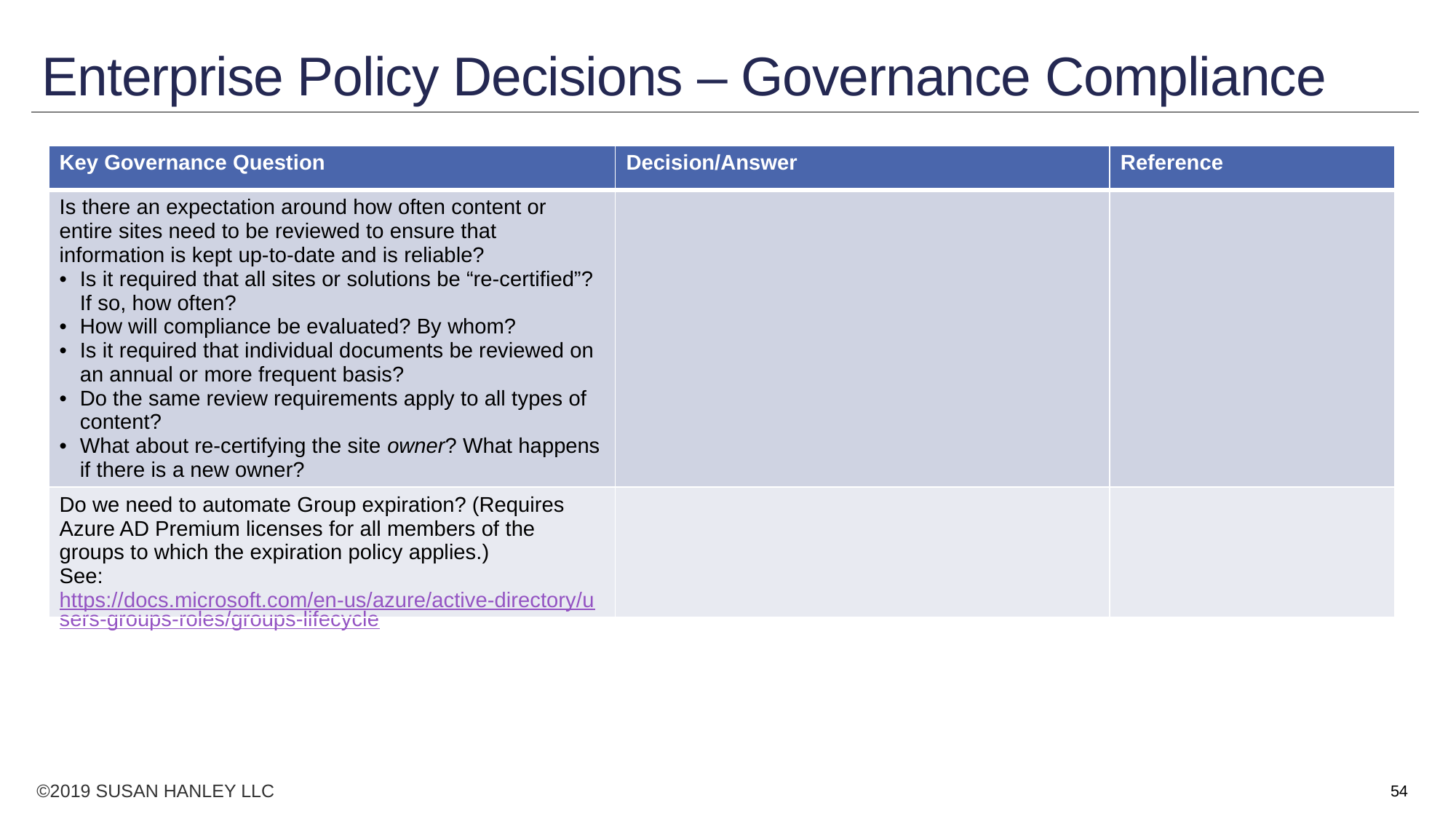

# Enterprise Policy Decisions – Governance Compliance
| Key Governance Question | Decision/Answer | Reference |
| --- | --- | --- |
| Is there an expectation around how often content or entire sites need to be reviewed to ensure that information is kept up-to-date and is reliable? Is it required that all sites or solutions be “re-certified”? If so, how often? How will compliance be evaluated? By whom? Is it required that individual documents be reviewed on an annual or more frequent basis? Do the same review requirements apply to all types of content? What about re-certifying the site owner? What happens if there is a new owner? |  |  |
| Do we need to automate Group expiration? (Requires Azure AD Premium licenses for all members of the groups to which the expiration policy applies.) See: https://docs.microsoft.com/en-us/azure/active-directory/users-groups-roles/groups-lifecycle |  |  |
54